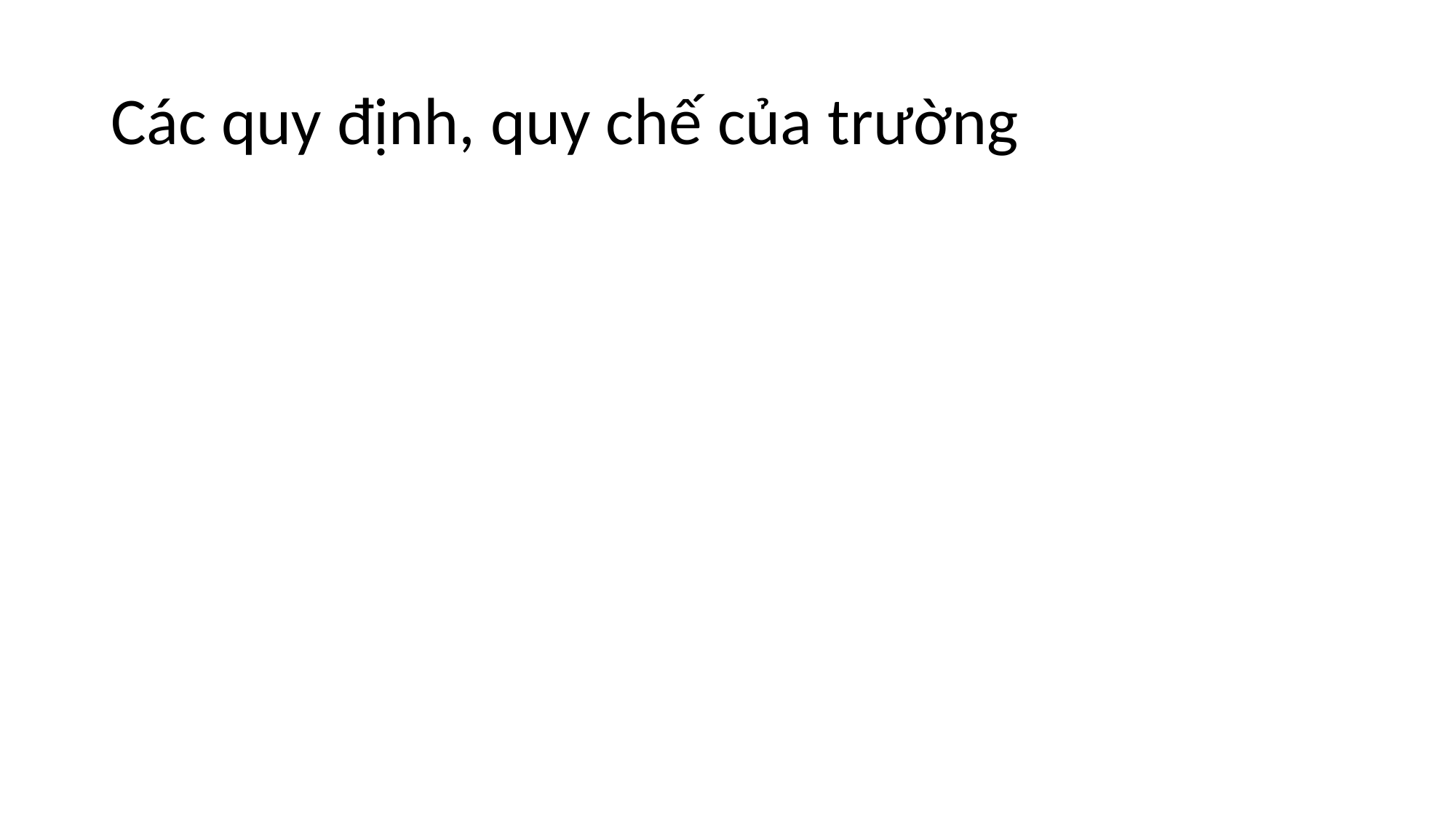

# Các quy định, quy chế của trường